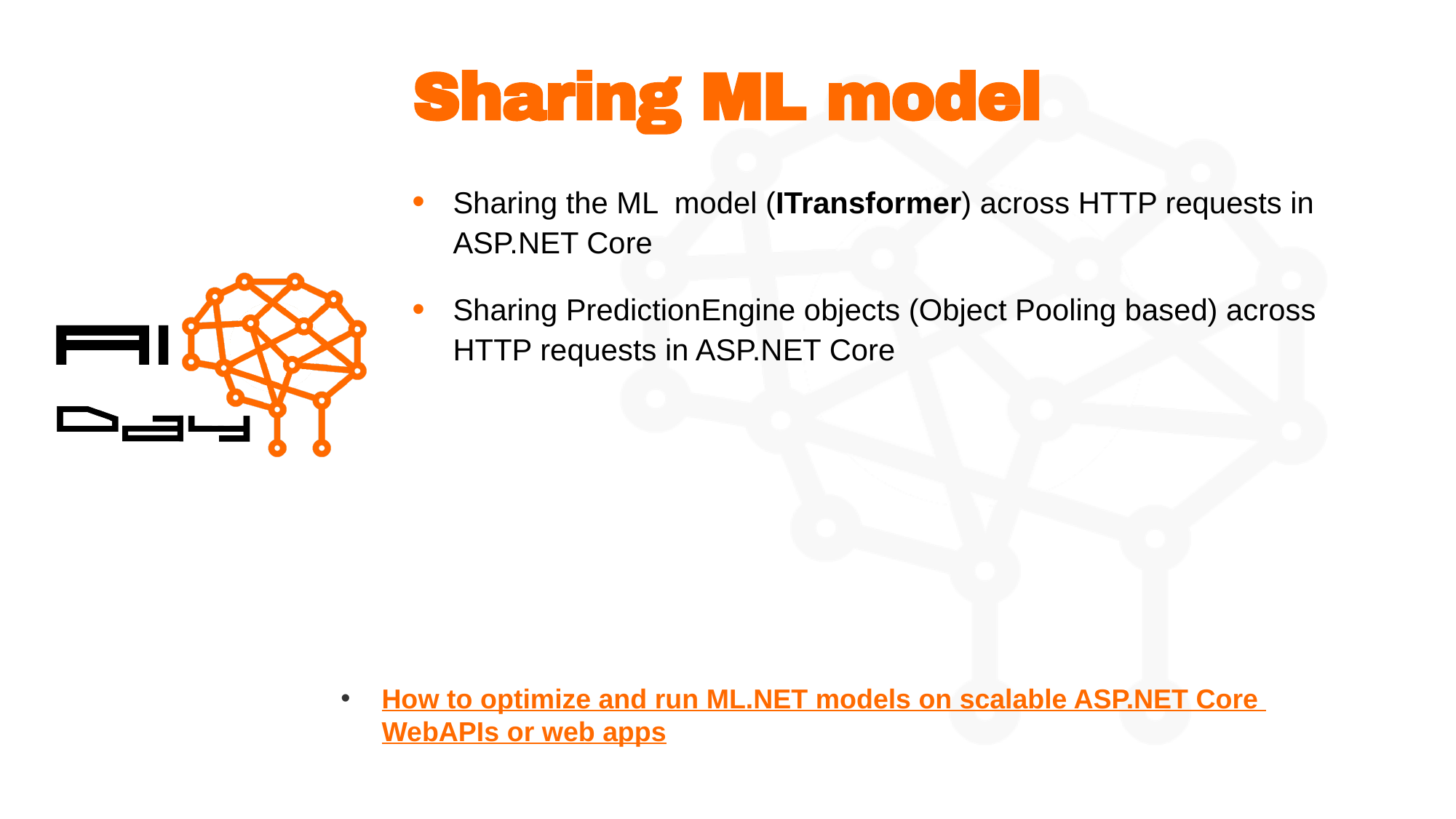

Sharing ML model
Sharing the ML  model (ITransformer) across HTTP requests in ASP.NET Core
Sharing PredictionEngine objects (Object Pooling based) across HTTP requests in ASP.NET Core

How to optimize and run ML.NET models on scalable ASP.NET Core WebAPIs or web apps